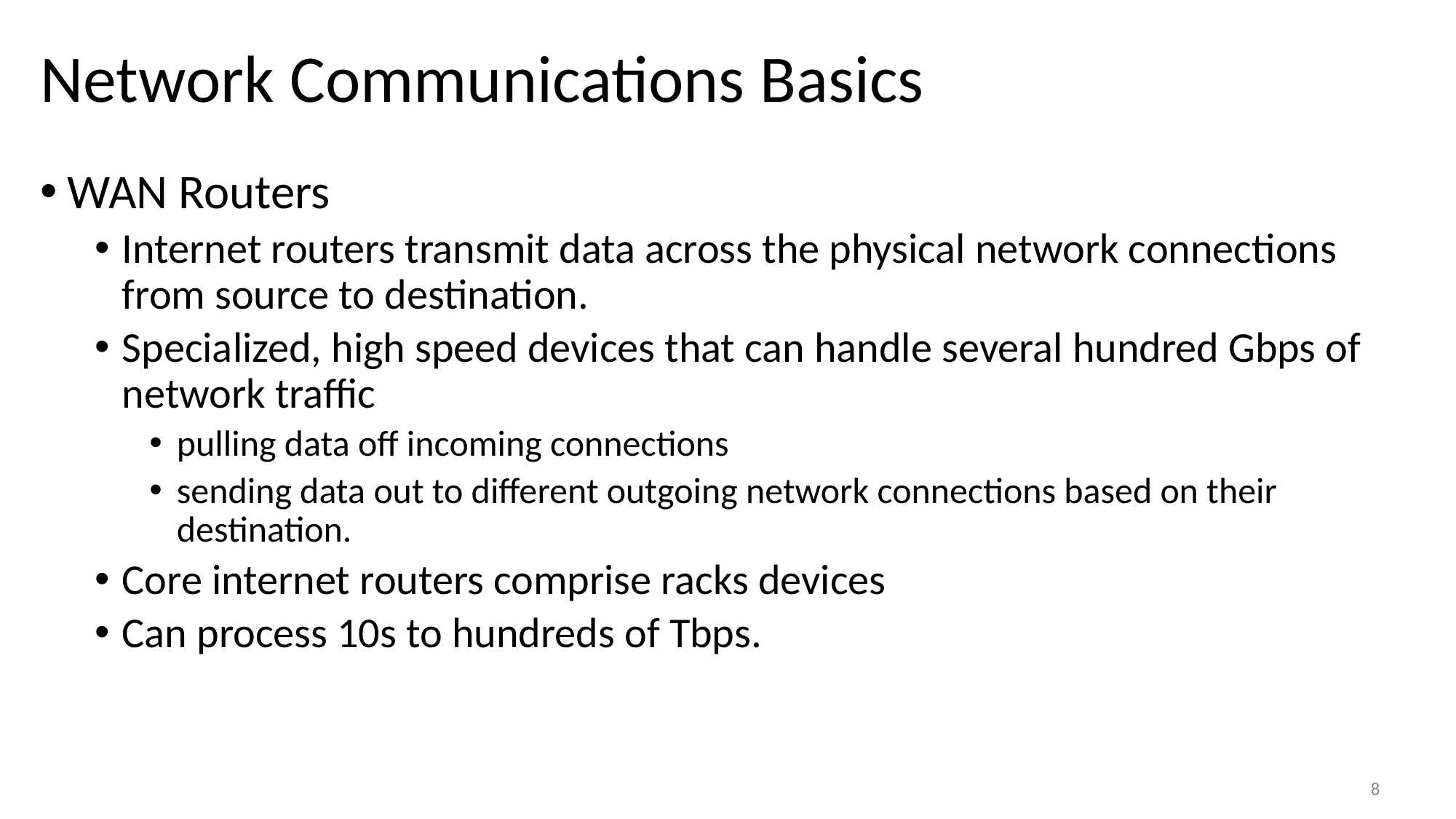

# Network Communications Basics
WAN Routers
Internet routers transmit data across the physical network connections from source to destination.
Specialized, high speed devices that can handle several hundred Gbps of network traffic
pulling data off incoming connections
sending data out to different outgoing network connections based on their destination.
Core internet routers comprise racks devices
Can process 10s to hundreds of Tbps.